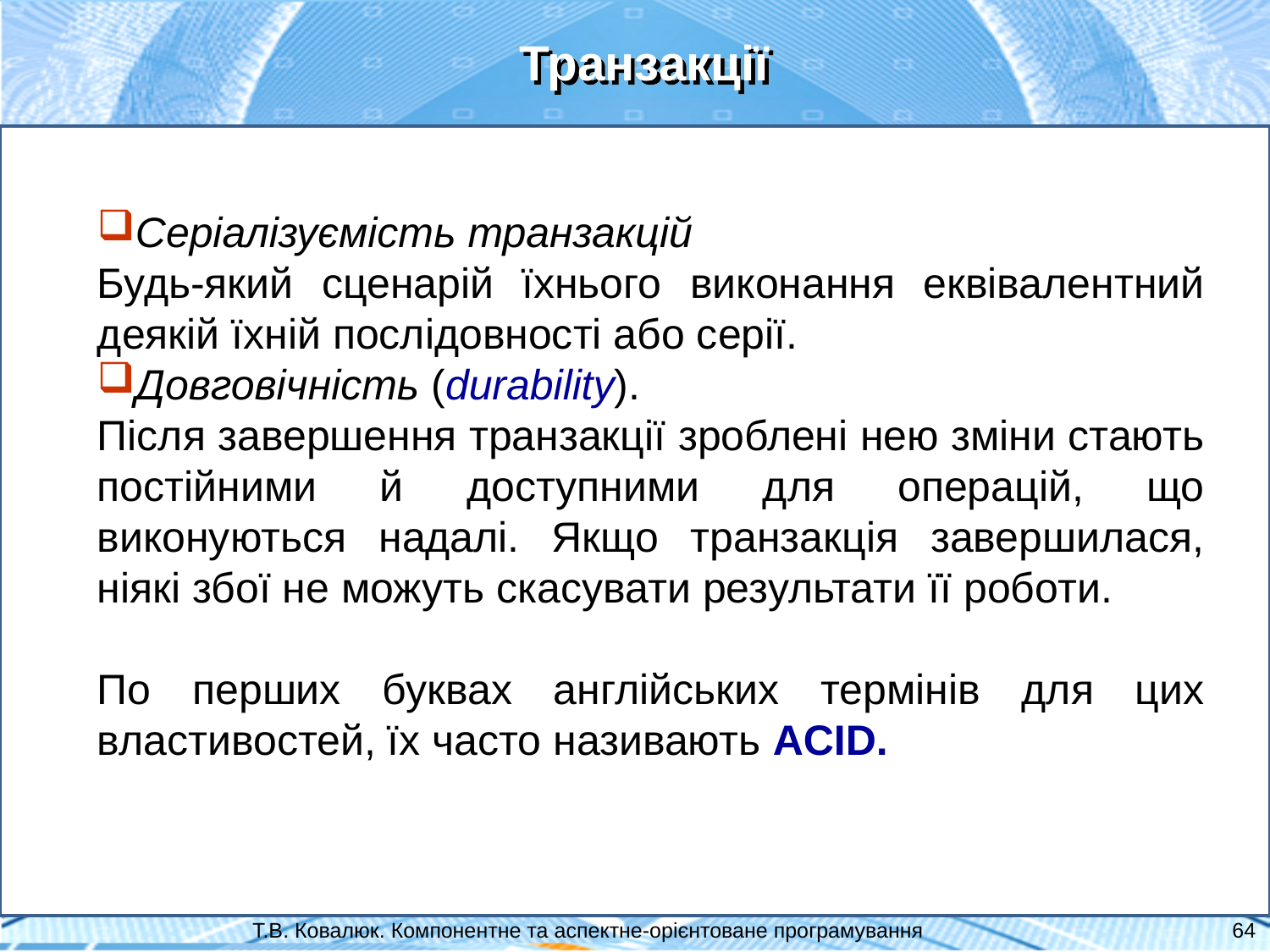

Транзакції
Серіалізуємість транзакцій
Будь-який сценарій їхнього виконання еквівалентний деякій їхній послідовності або серії.
Довговічність (durability).
Після завершення транзакції зроблені нею зміни стають постійними й доступними для операцій, що виконуються надалі. Якщо транзакція завершилася, ніякі збої не можуть скасувати результати її роботи.

По перших буквах англійських термінів для цих властивостей, їх часто називають ACID.